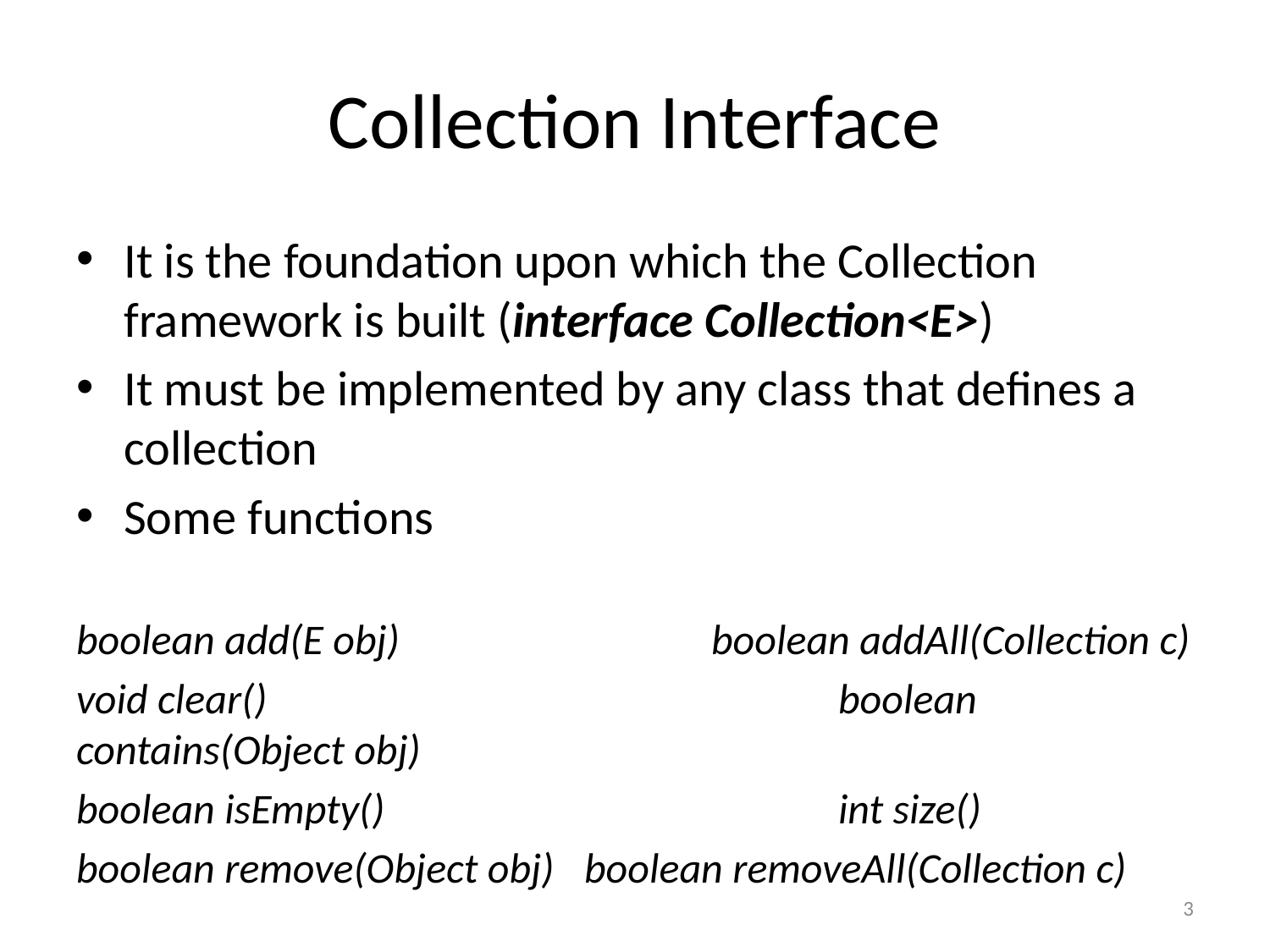

# Collection Interface
It is the foundation upon which the Collection framework is built (interface Collection<E>)
It must be implemented by any class that defines a collection
Some functions

boolean add(E obj)			boolean addAll(Collection c)
void clear()					boolean contains(Object obj)
boolean isEmpty()				int size()
boolean remove(Object obj)	boolean removeAll(Collection c)
3